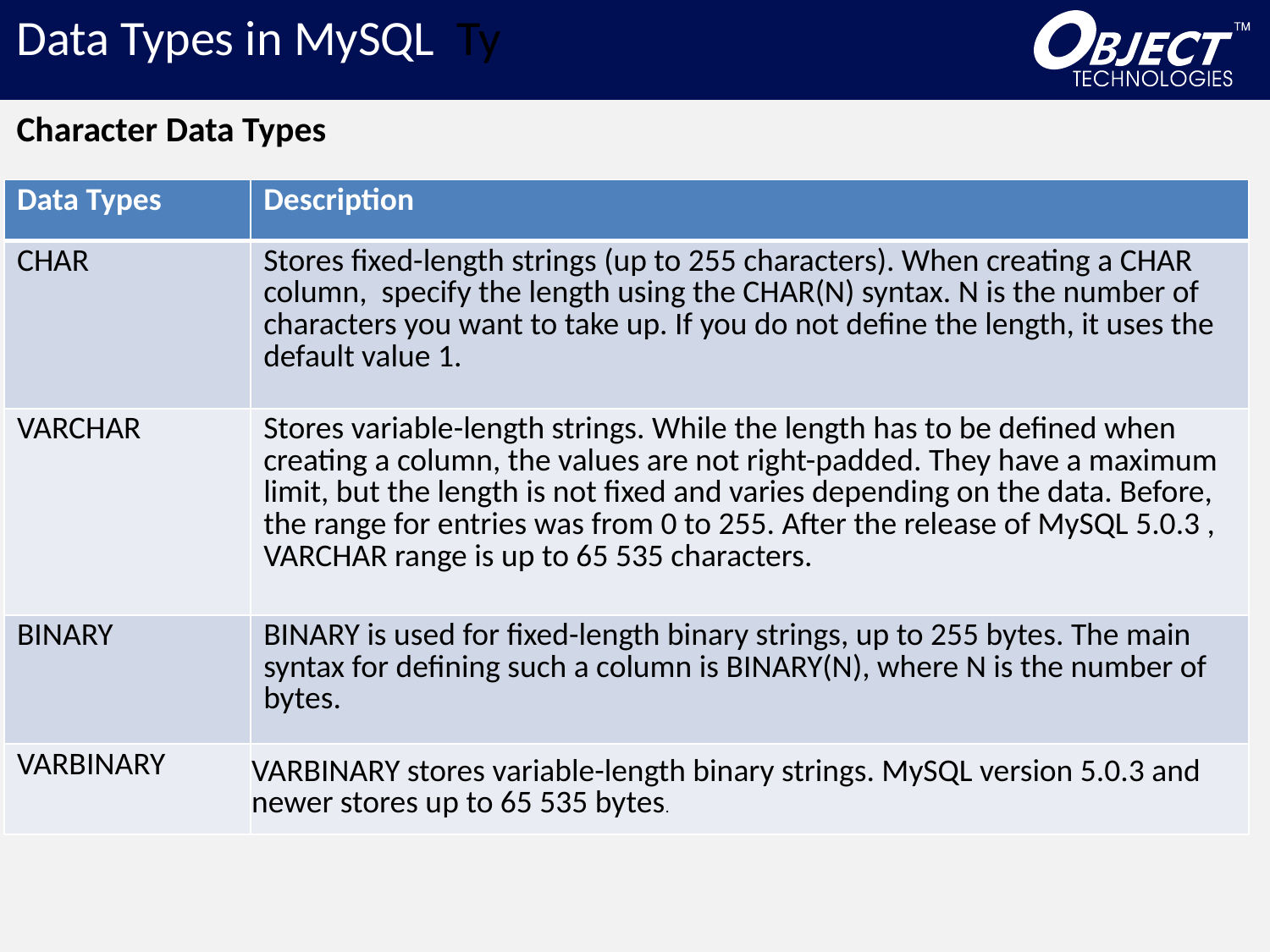

Data Types in MySQL  Ty
Character Data Types
| Data Types | Description |
| --- | --- |
| CHAR | Stores fixed-length strings (up to 255 characters). When creating a CHAR column,  specify the length using the CHAR(N) syntax. N is the number of characters you want to take up. If you do not define the length, it uses the default value 1. |
| VARCHAR | Stores variable-length strings. While the length has to be defined when creating a column, the values are not right-padded. They have a maximum limit, but the length is not fixed and varies depending on the data. Before, the range for entries was from 0 to 255. After the release of MySQL 5.0.3 , VARCHAR range is up to 65 535 characters. |
| BINARY | BINARY is used for fixed-length binary strings, up to 255 bytes. The main syntax for defining such a column is BINARY(N), where N is the number of bytes. |
| VARBINARY | VARBINARY stores variable-length binary strings. MySQL version 5.0.3 and newer stores up to 65 535 bytes. |